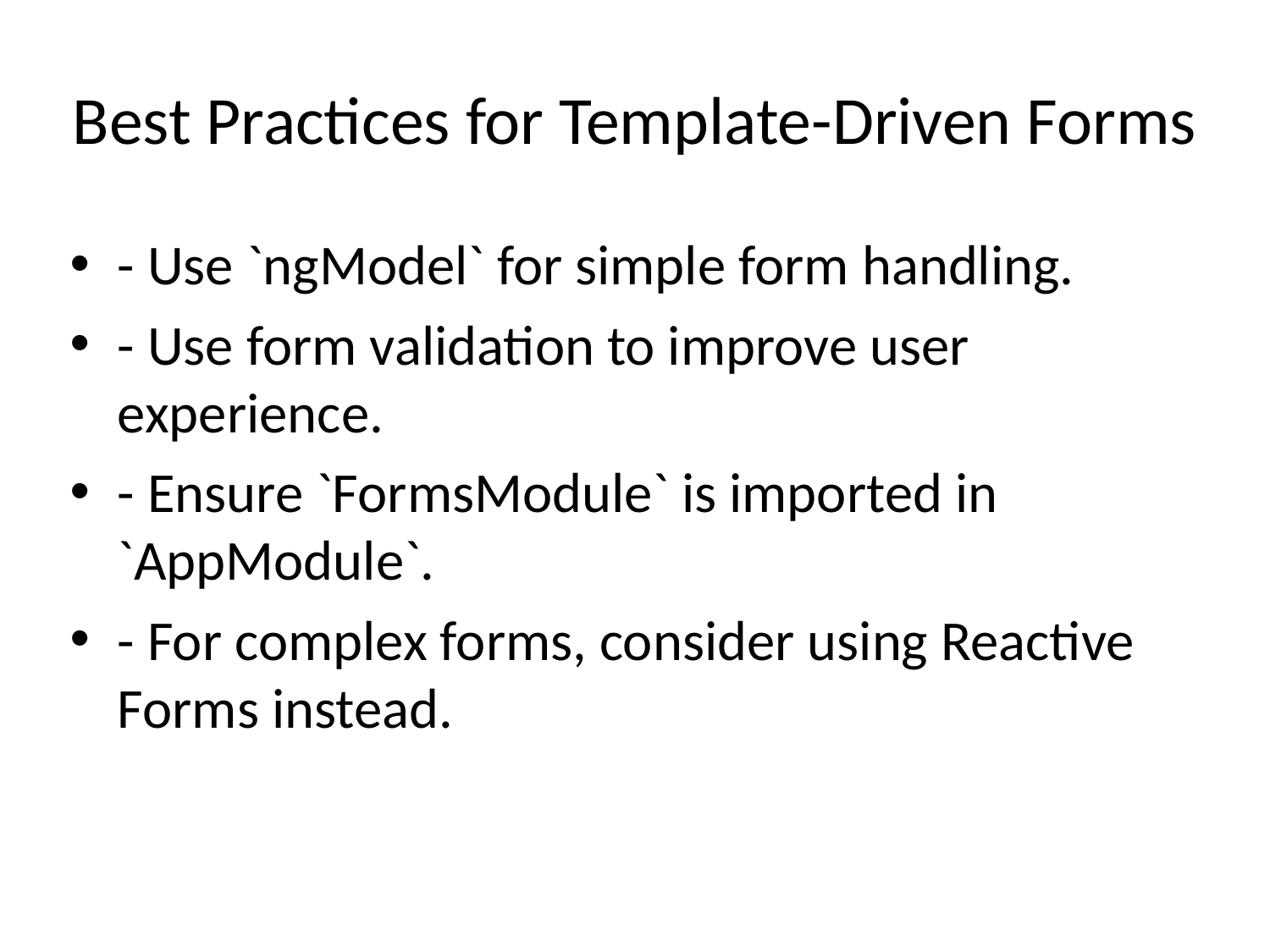

# Best Practices for Template-Driven Forms
- Use `ngModel` for simple form handling.
- Use form validation to improve user experience.
- Ensure `FormsModule` is imported in `AppModule`.
- For complex forms, consider using Reactive Forms instead.